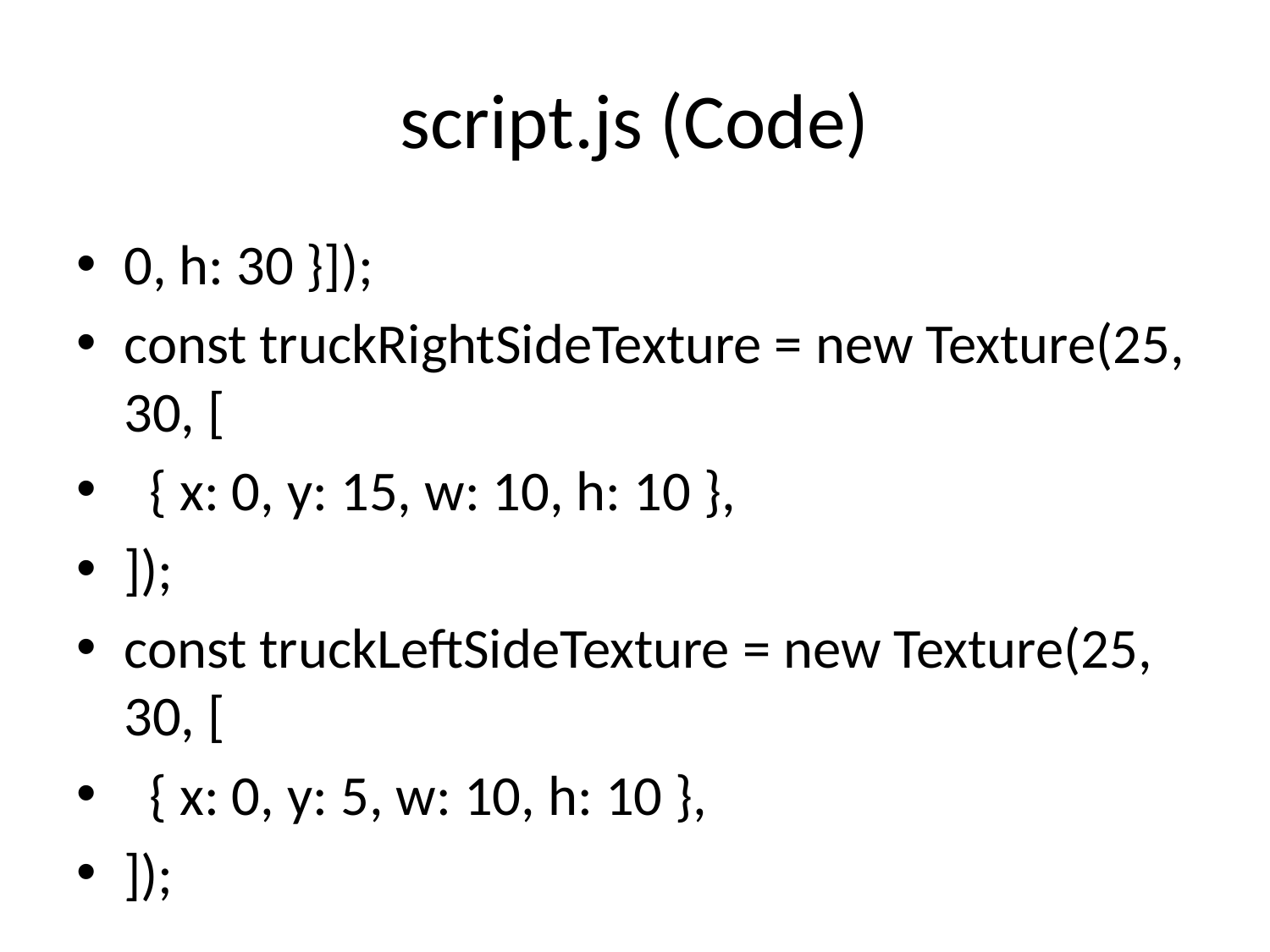

# script.js (Code)
0, h: 30 }]);
const truckRightSideTexture = new Texture(25, 30, [
  { x: 0, y: 15, w: 10, h: 10 },
]);
const truckLeftSideTexture = new Texture(25, 30, [
  { x: 0, y: 5, w: 10, h: 10 },
]);

const generateLanes = () =>
  [-9, -8, -7, -6, -5, -4, -3, -2, -1, 0, 1, 2, 3, 4, 5, 6, 7, 8, 9]
    .map((index) => {
      const lane = new Lane(index);
      lane.mesh.position.y = index * positionWidth * zoom;
      scene.add(lane.mesh);
      return lane;
    })
    .filter((lane) => lane.index >= 0);

const addLane = () => {
  const index = lanes.length;
  const lane = new Lane(index);
  lane.mesh.position.y = index * positionWidth * zoom;
  scene.add(lane.mesh);
  lanes.push(lane);
};

const chicken = new Chicken();
scene.add(chicken);

hemiLight = new THREE.HemisphereLight(0xffffff, 0xffffff, 0